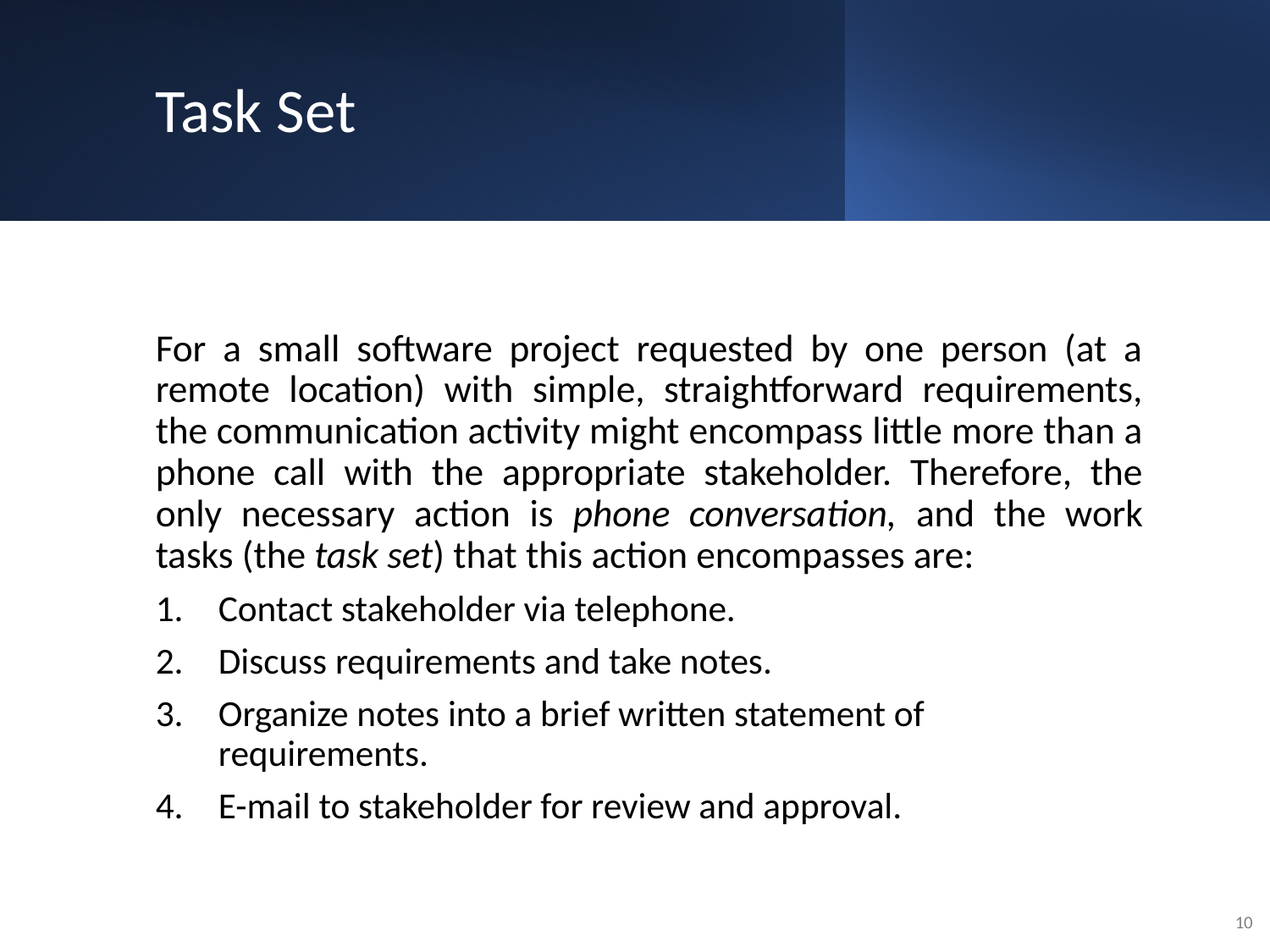

# Task Set
For a small software project requested by one person (at a remote location) with simple, straightforward requirements, the communication activity might encompass little more than a phone call with the appropriate stakeholder. Therefore, the only necessary action is phone conversation, and the work tasks (the task set) that this action encompasses are:
Contact stakeholder via telephone.
Discuss requirements and take notes.
Organize notes into a brief written statement of requirements.
E-mail to stakeholder for review and approval.
10